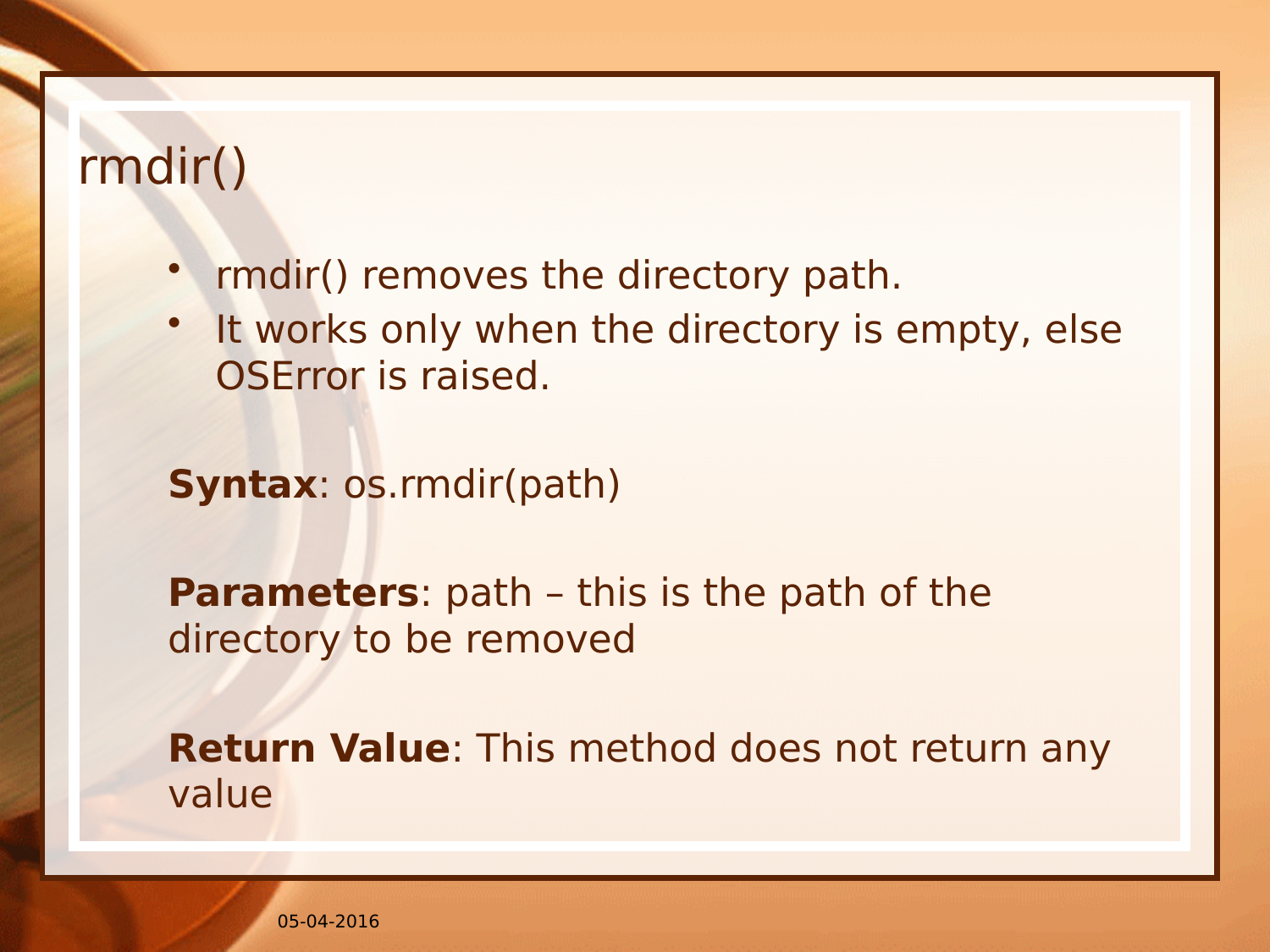

# rmdir()
rmdir() removes the directory path.
It works only when the directory is empty, else OSError is raised.

Syntax: os.rmdir(path)

Parameters: path – this is the path of the directory to be removed

Return Value: This method does not return any value
05-04-2016